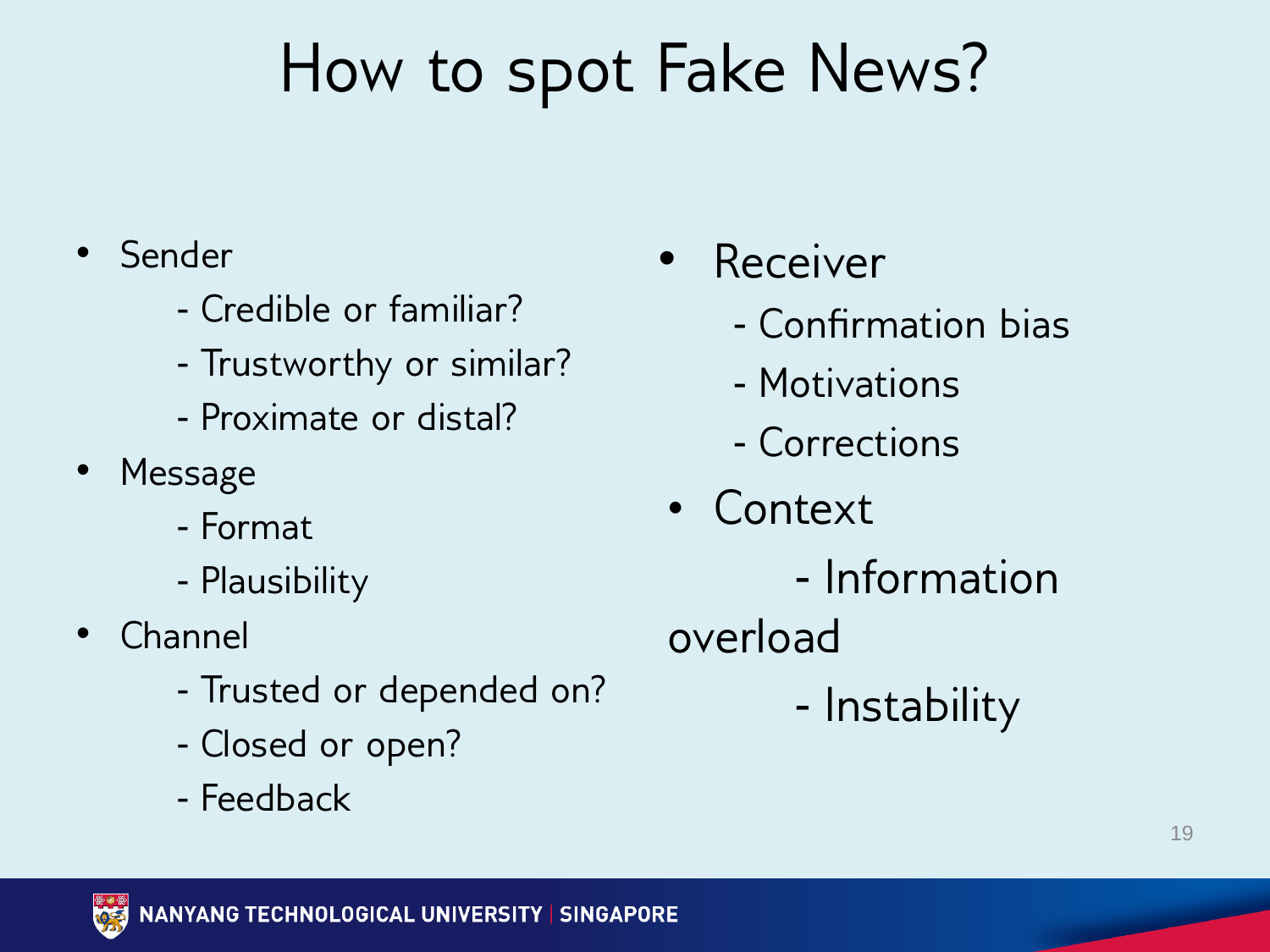

# How to spot Fake News?
Sender
	⁃ Credible or familiar?
	⁃ Trustworthy or similar?
	⁃ Proximate or distal?
Message
	⁃ Format
	⁃ Plausibility
Channel
	⁃ Trusted or depended on?
	⁃ Closed or open?
	⁃ Feedback
Receiver
⁃ Confirmation bias
⁃ Motivations
⁃ Corrections
•  Context
	⁃ Information overload
	⁃ Instability

19